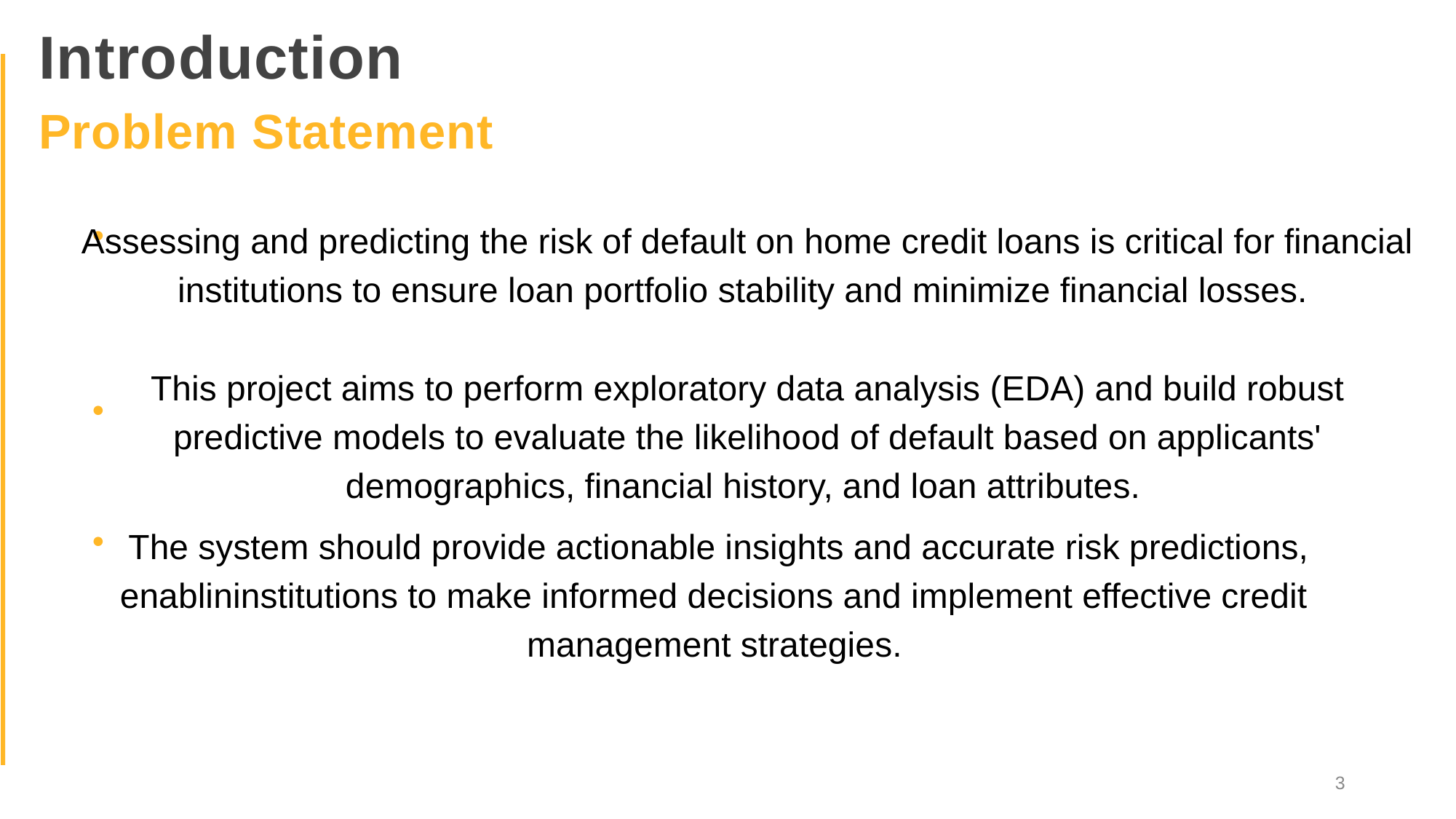

Introduction
Problem Statement

Assessing and predicting the risk of default on home credit loans is critical for financial institutions to ensure loan portfolio stability and minimize financial losses.

●

This project aims to perform exploratory data analysis (EDA) and build robust predictive models to evaluate the likelihood of default based on applicants' demographics, financial history, and loan attributes.

●
 The system should provide actionable insights and accurate risk predictions, enablininstitutions to make informed decisions and implement effective credit management strategies.
●
3